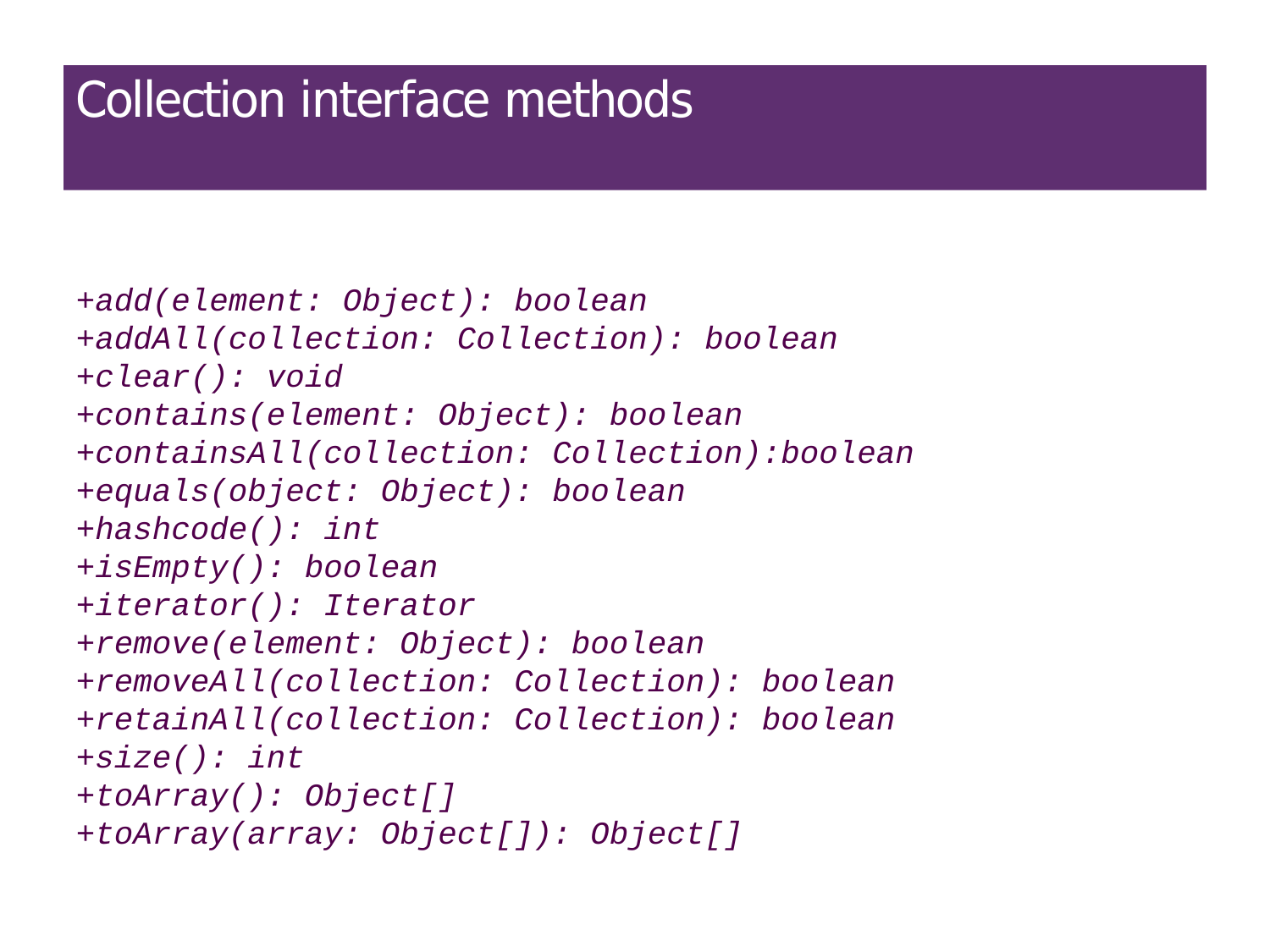

# Collection interface methods
+add(element: Object): boolean
+addAll(collection: Collection): boolean
+clear(): void
+contains(element: Object): boolean
+containsAll(collection: Collection):boolean
+equals(object: Object): boolean
+hashcode(): int
+isEmpty(): boolean
+iterator(): Iterator
+remove(element: Object): boolean
+removeAll(collection: Collection): boolean
+retainAll(collection: Collection): boolean
+size(): int
+toArray(): Object[]
+toArray(array: Object[]): Object[]